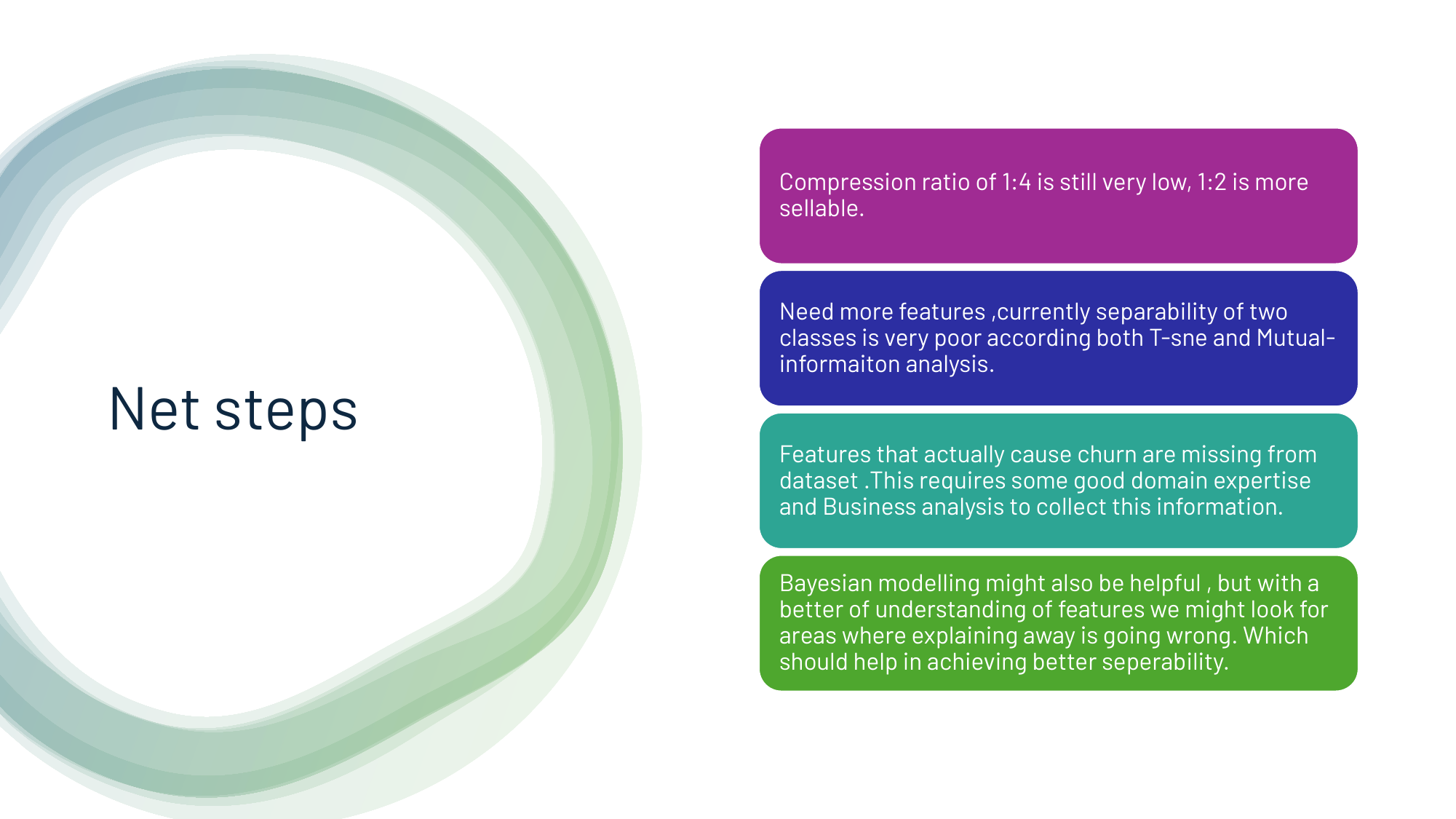

Compression ratio of 1:4 is still very low, 1:2 is more sellable.
Need more features ,currently separability of two classes is very poor according both T-sne and Mutual-informaiton analysis.
Features that actually cause churn are missing from dataset .This requires some good domain expertise and Business analysis to collect this information.
Bayesian modelling might also be helpful , but with a better of understanding of features we might look for areas where explaining away is going wrong. Which should help in achieving better seperability.
# Net steps